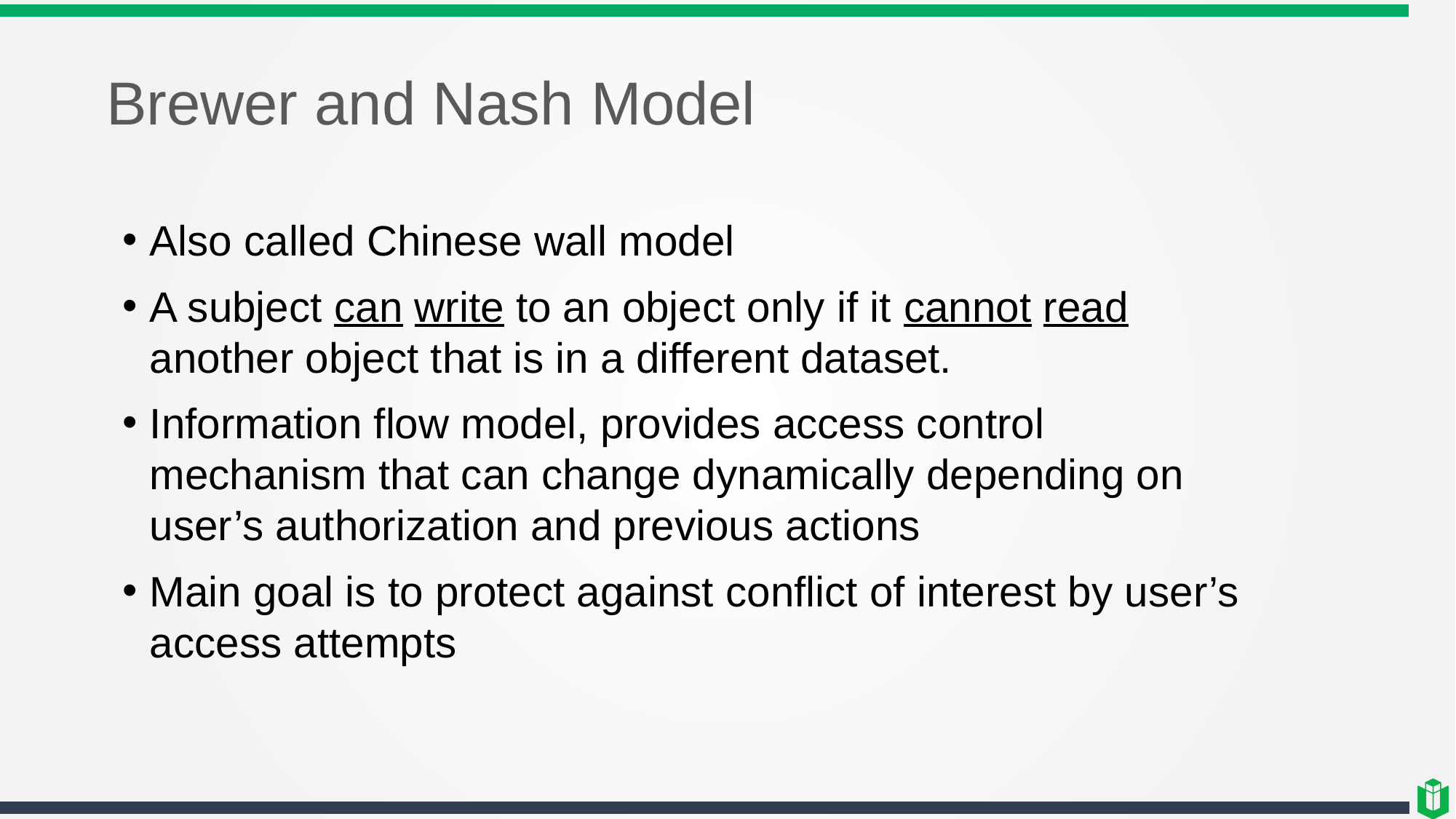

# Brewer and Nash Model
Also called Chinese wall model
A subject can write to an object only if it cannot read another object that is in a different dataset.
Information flow model, provides access control mechanism that can change dynamically depending on user’s authorization and previous actions
Main goal is to protect against conflict of interest by user’s access attempts